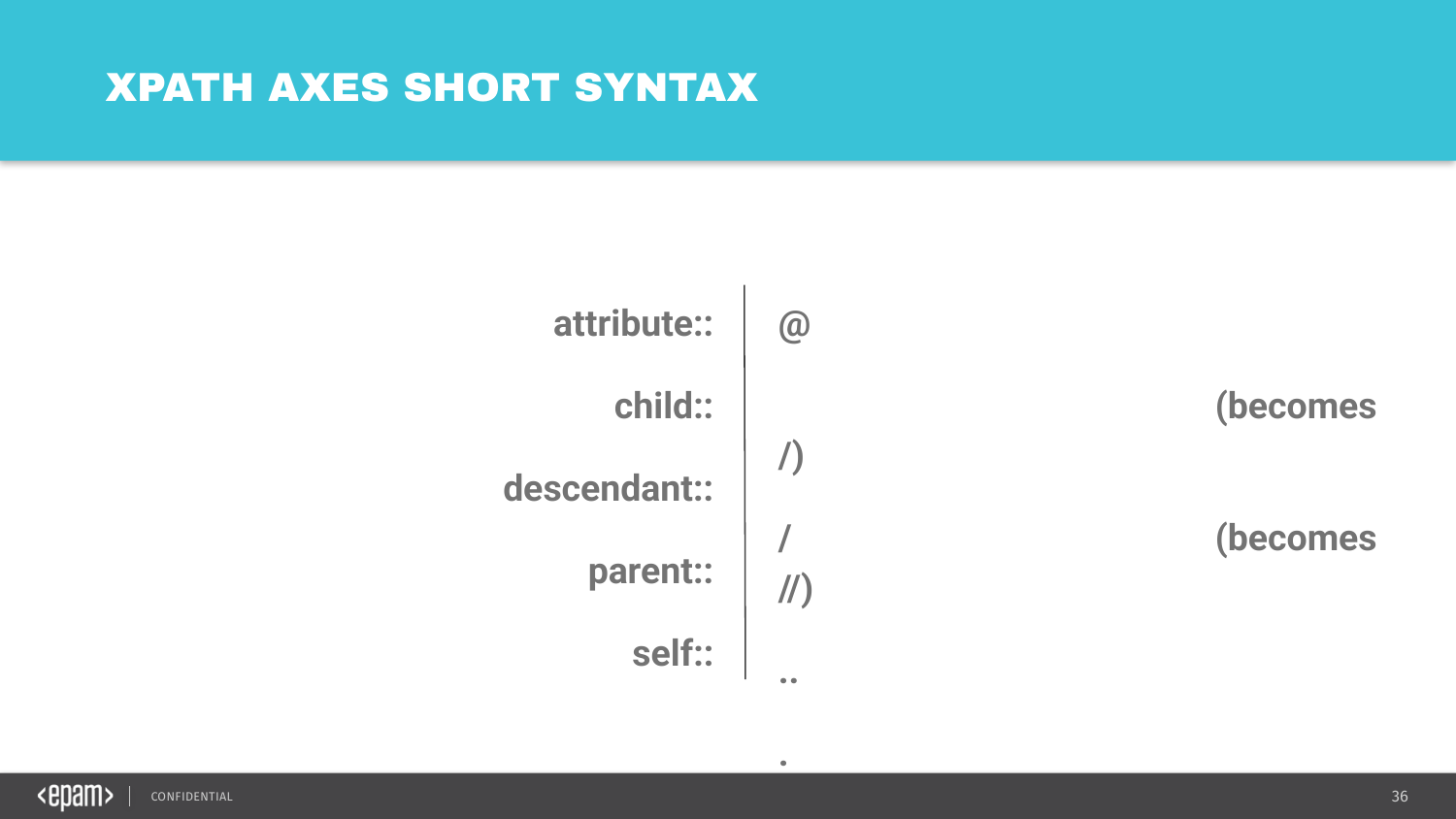

XPATH AXES SHORT SYNTAX
attribute::
child::
descendant::
parent::
self::
@
     			(becomes /)
/   			(becomes //)
..
.